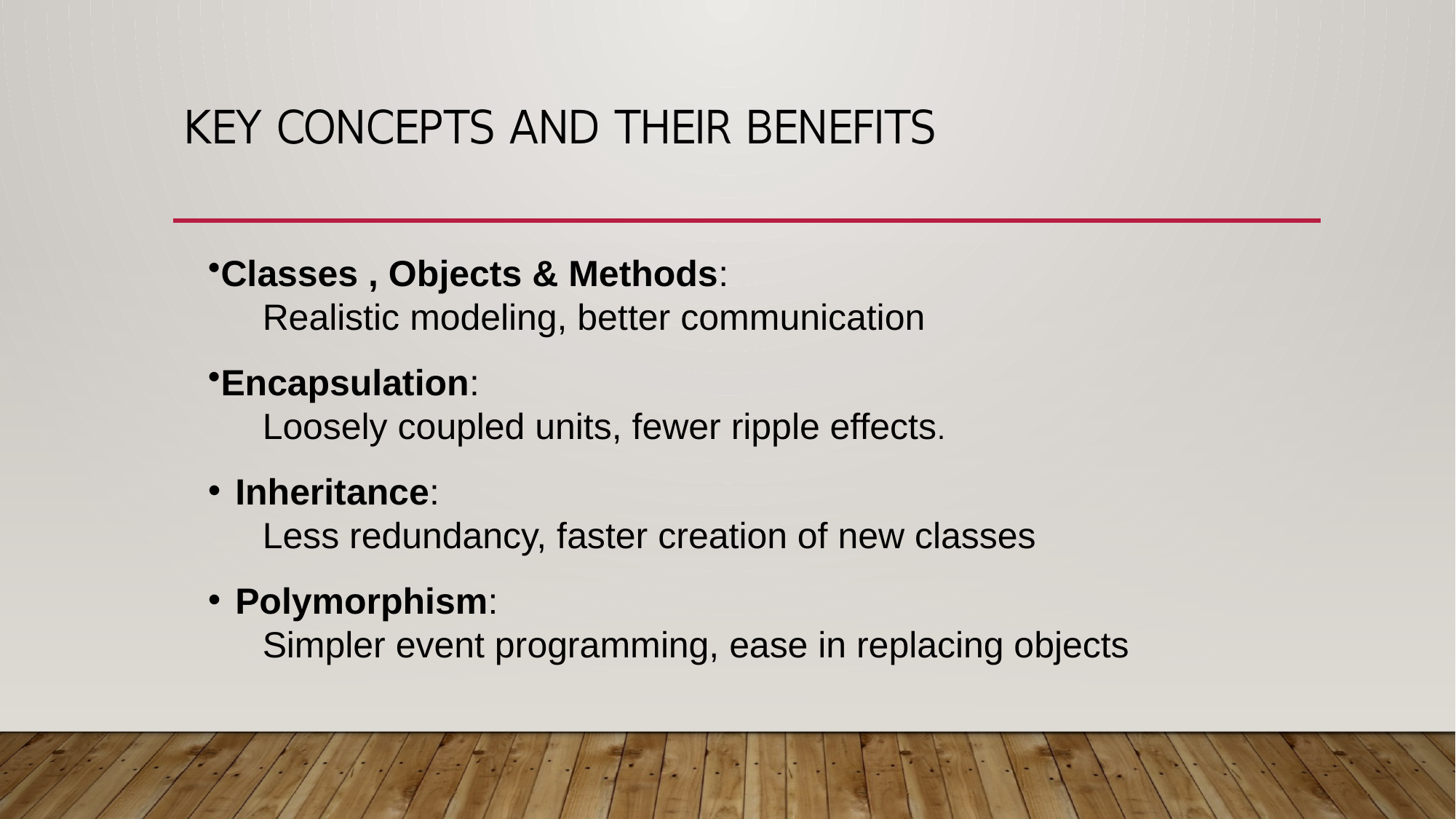

# Key Concepts And their Benefits
Classes , Objects & Methods:
Realistic modeling, better communication
Encapsulation:
Loosely coupled units, fewer ripple effects.
Inheritance:
Less redundancy, faster creation of new classes
Polymorphism:
Simpler event programming, ease in replacing objects